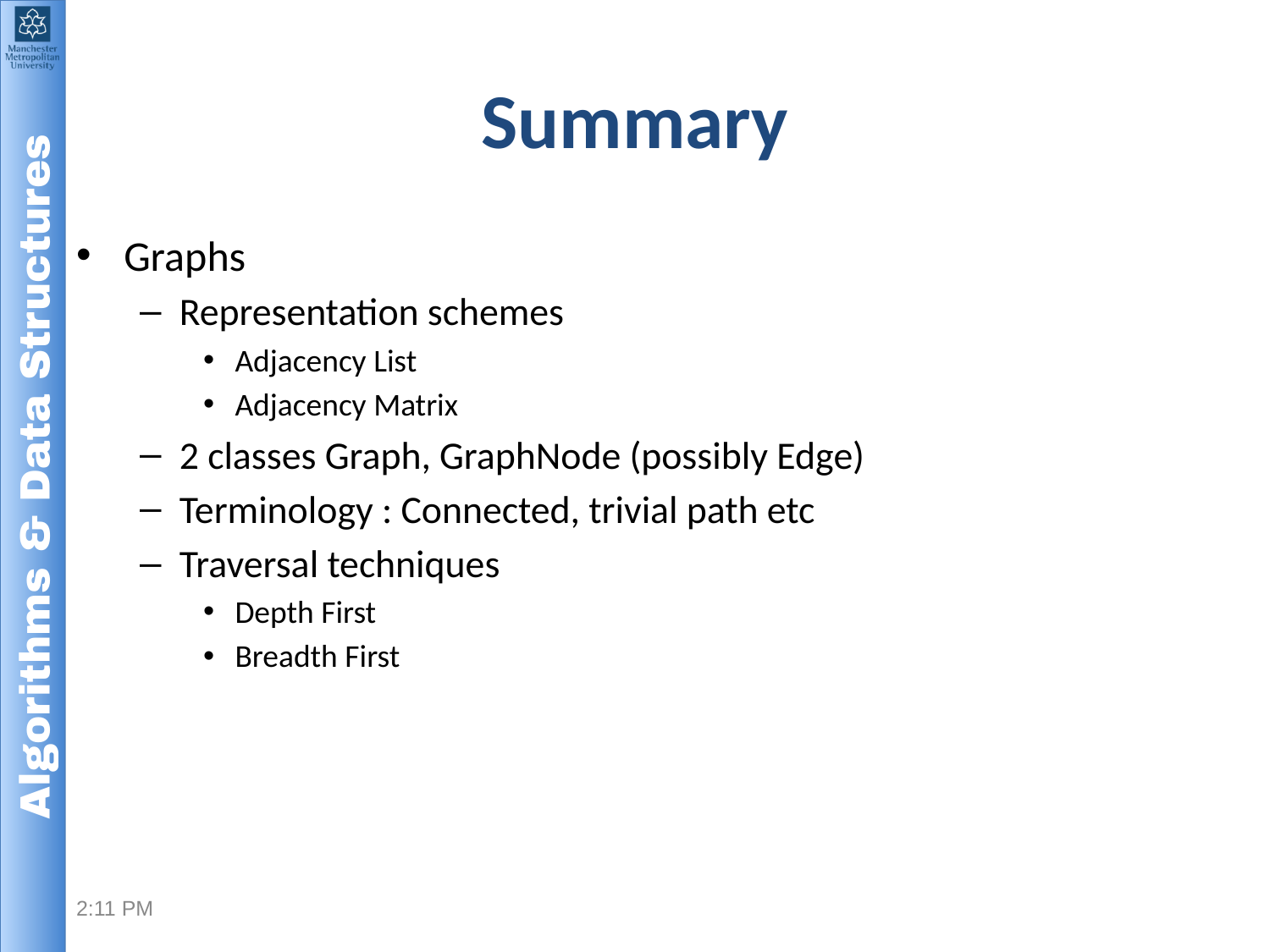

# Summary
Graphs
Representation schemes
Adjacency List
Adjacency Matrix
2 classes Graph, GraphNode (possibly Edge)
Terminology : Connected, trivial path etc
Traversal techniques
Depth First
Breadth First

2:11 PM